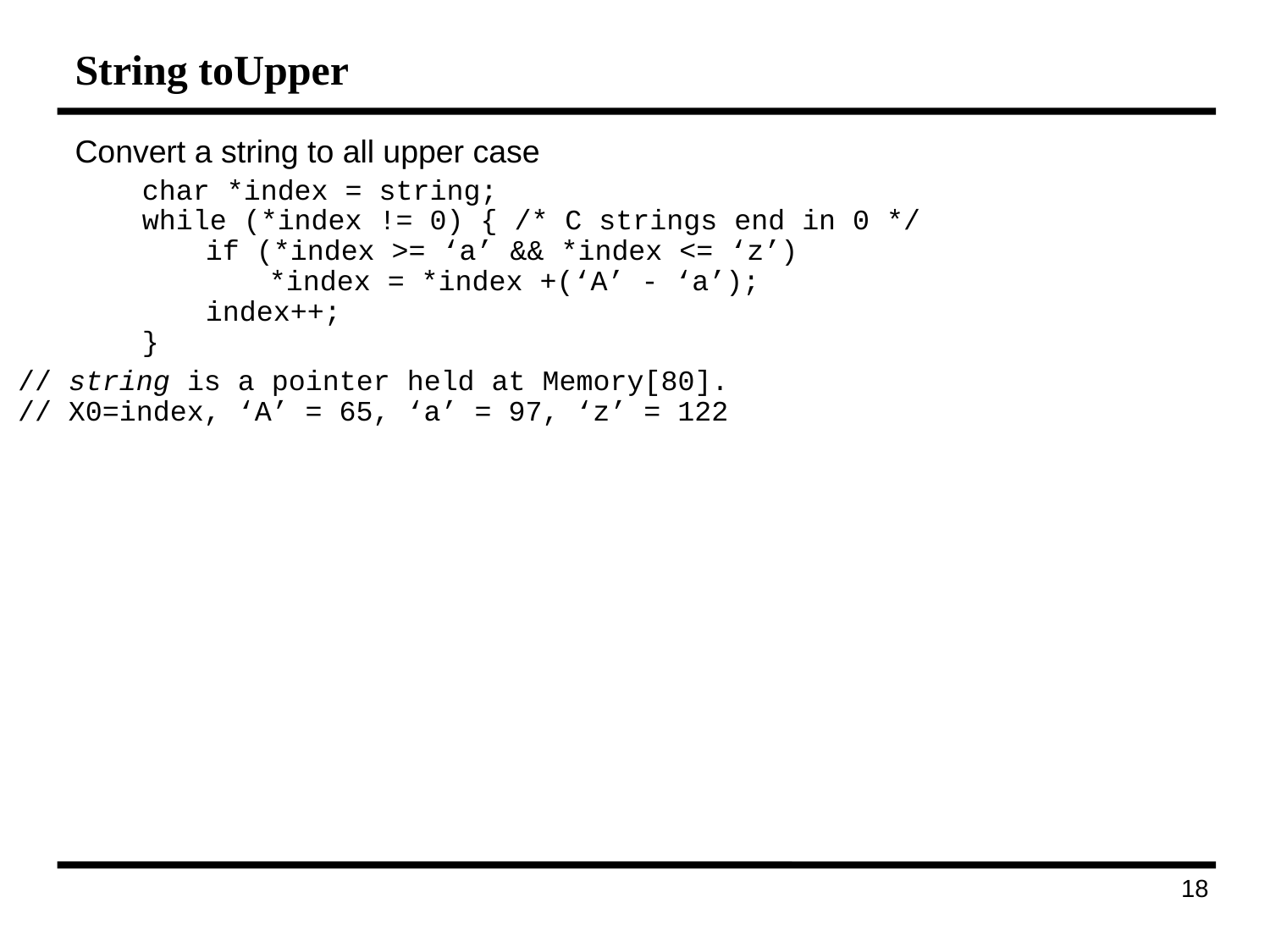

# String toUpper
Convert a string to all upper case
char *index = string;
while (*index != 0) { /* C strings end in 0 */
	if (*index >= ‘a’ && *index <= ‘z’)
		*index = *index +(‘A’ - ‘a’);
	index++;
}
// string is a pointer held at Memory[80].
// X0=index, ‘A’ = 65, ‘a’ = 97, ‘z’ = 122
18